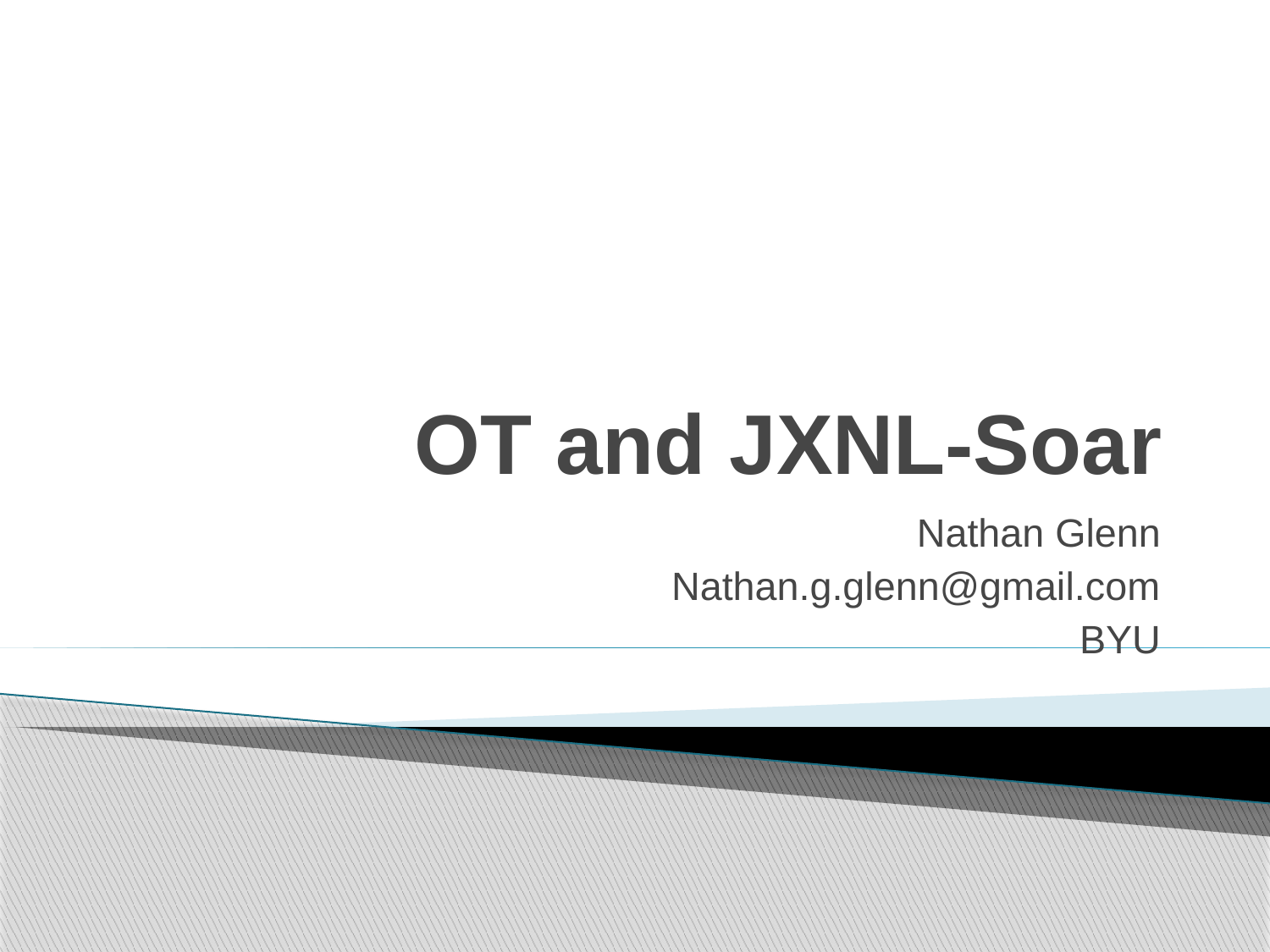

# OT and JXNL-Soar
Nathan Glenn
Nathan.g.glenn@gmail.com
BYU